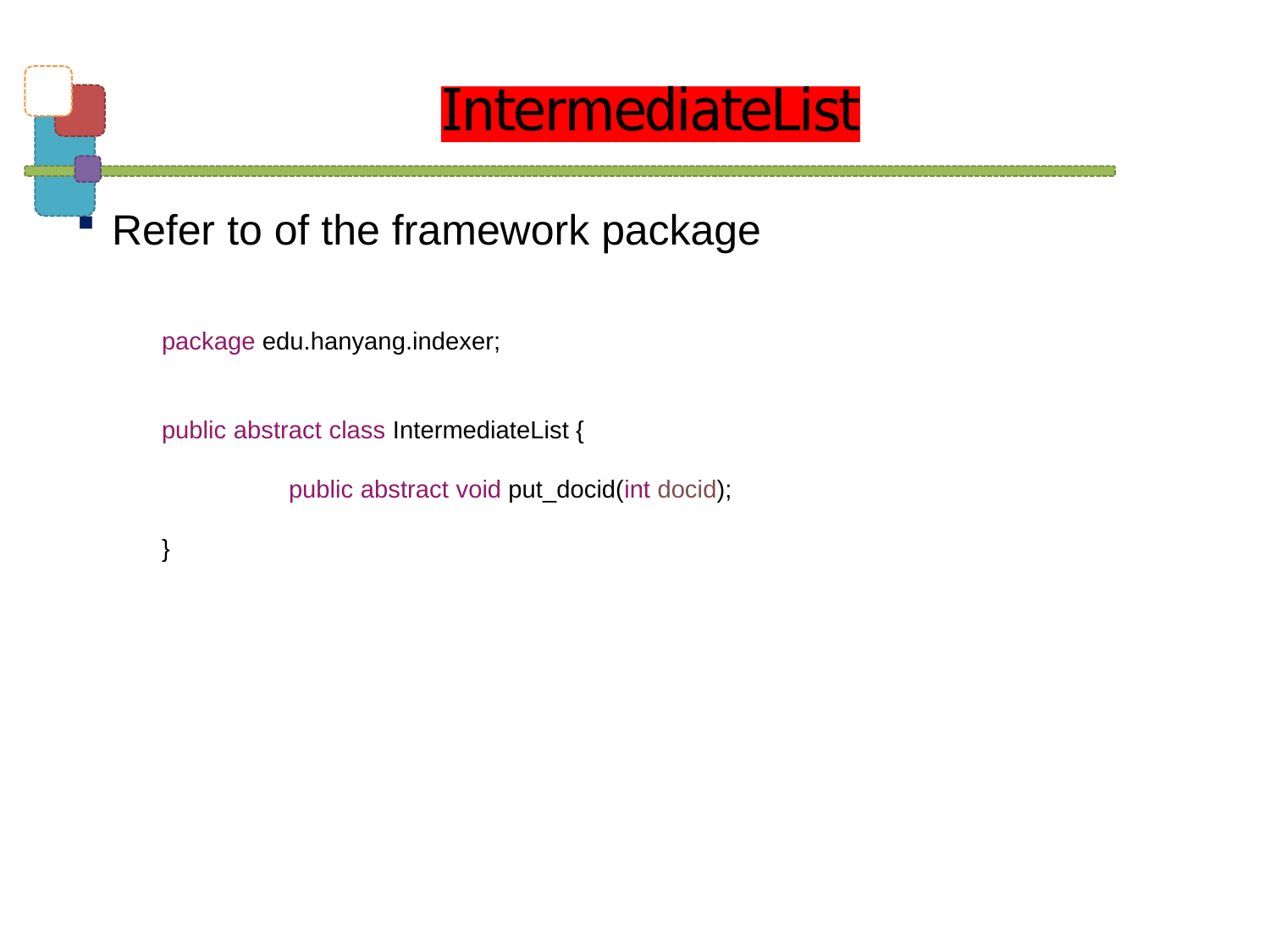

# IntermediateList
Refer to of the framework package

package edu.hanyang.indexer;

public abstract class IntermediateList {

	public abstract void put_docid(int docid);

}